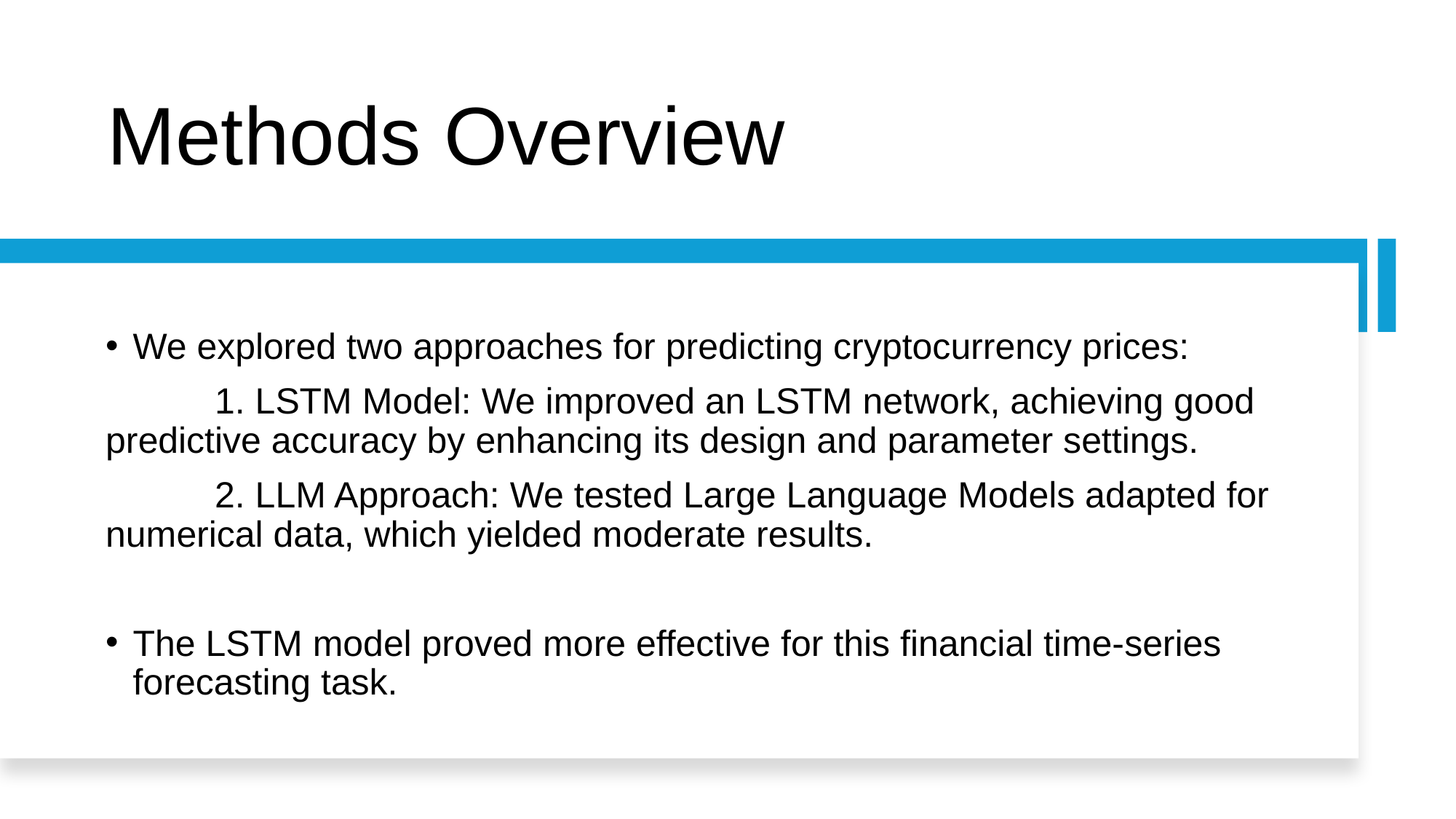

# Methods Overview

We explored two approaches for predicting cryptocurrency prices:
	1. LSTM Model: We improved an LSTM network, achieving good predictive accuracy by enhancing its design and parameter settings.
	2. LLM Approach: We tested Large Language Models adapted for numerical data, which yielded moderate results.

The LSTM model proved more effective for this financial time-series forecasting task.